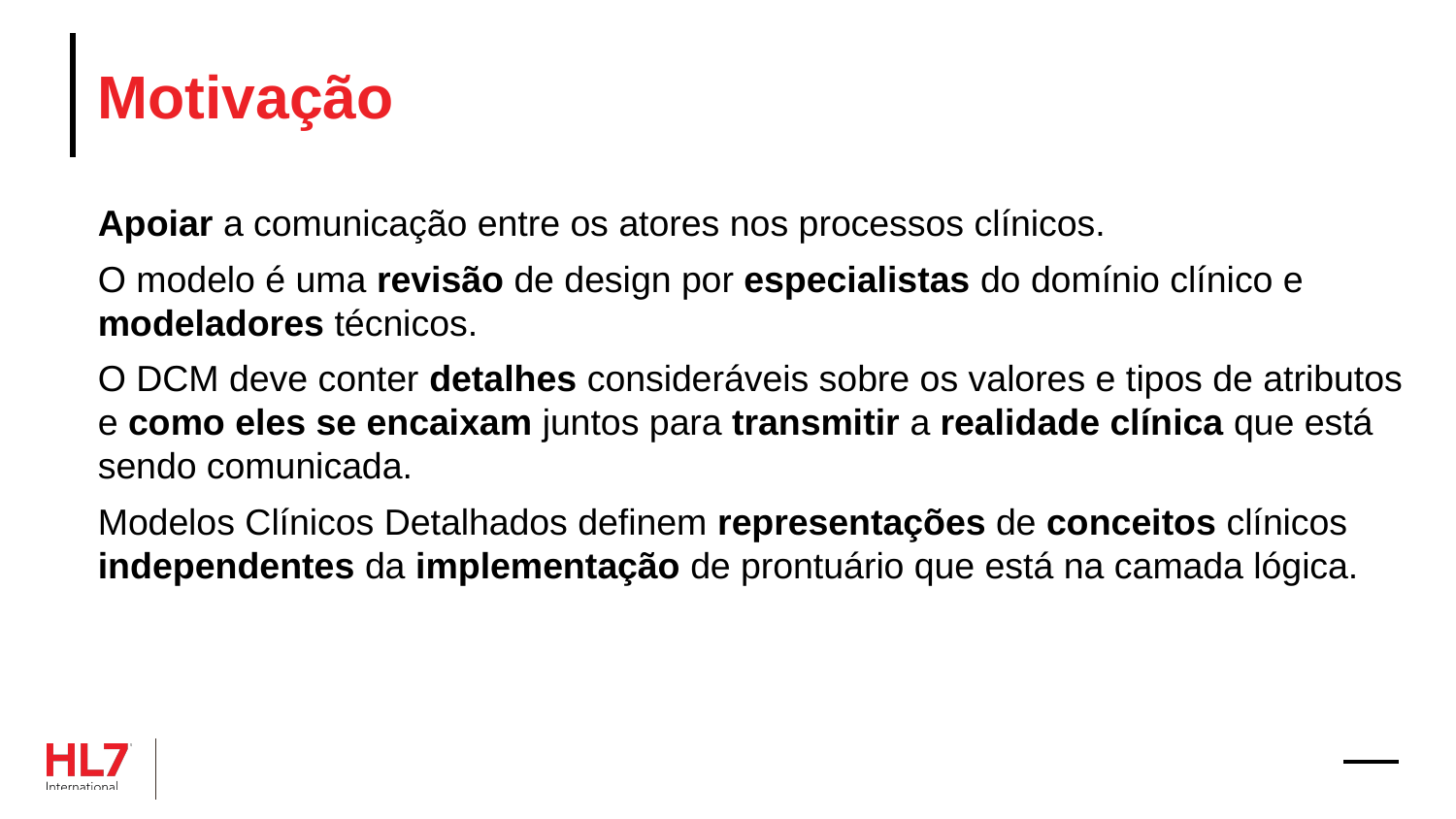

# Motivação
Apoiar a comunicação entre os atores nos processos clínicos.
O modelo é uma revisão de design por especialistas do domínio clínico e modeladores técnicos.
O DCM deve conter detalhes consideráveis sobre os valores e tipos de atributos e como eles se encaixam juntos para transmitir a realidade clínica que está sendo comunicada.
Modelos Clínicos Detalhados definem representações de conceitos clínicos independentes da implementação de prontuário que está na camada lógica.